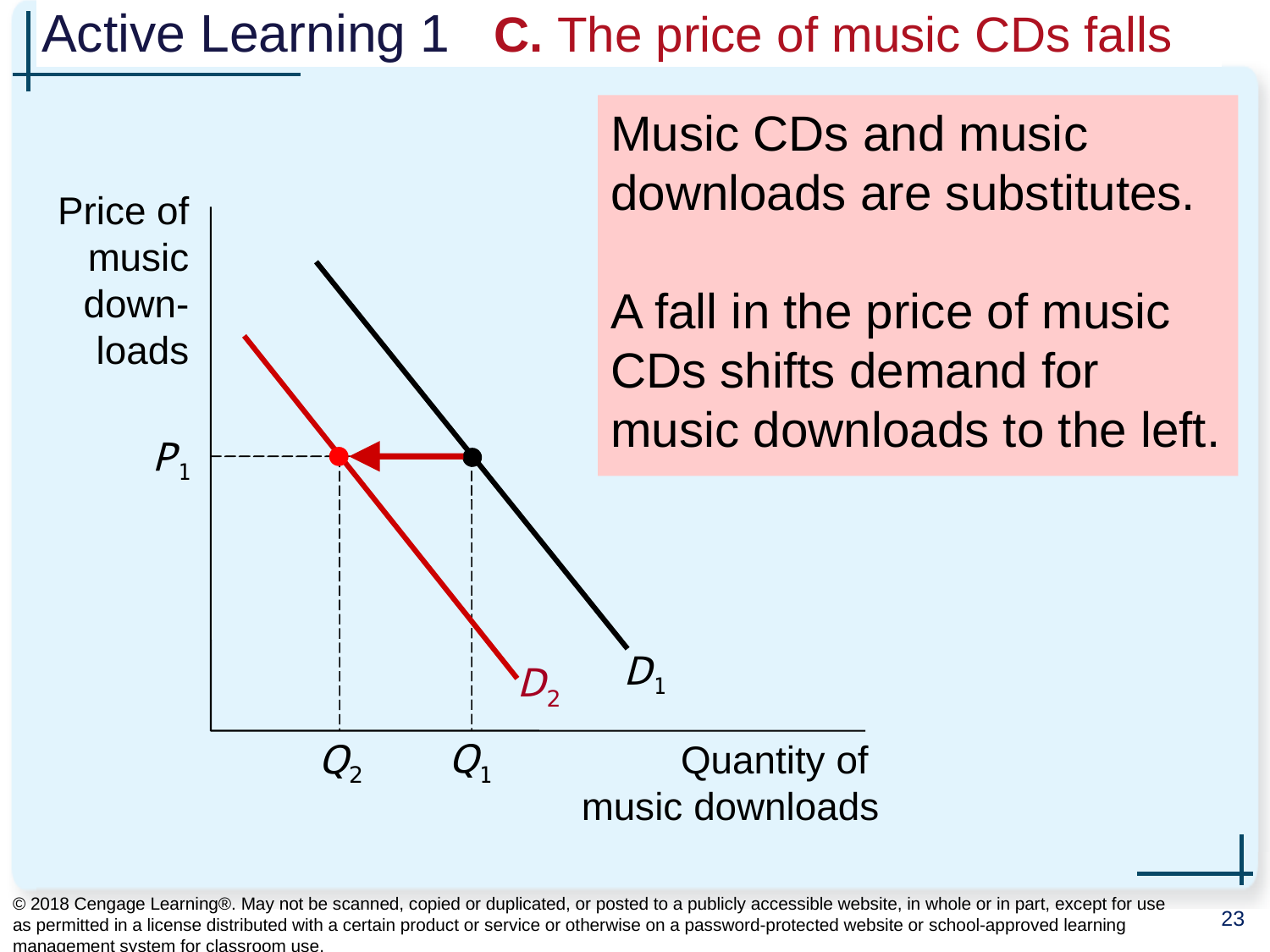

# Active Learning 1 	C. The price of music CDs falls
Music CDs and music downloads are substitutes.

A fall in the price of music CDs shifts demand for music downloads to the left.

Price of music down-loads

D1

D2
P1

Q1

Q2

Quantity of
music downloads
© 2018 Cengage Learning®. May not be scanned, copied or duplicated, or posted to a publicly accessible website, in whole or in part, except for use as permitted in a license distributed with a certain product or service or otherwise on a password-protected website or school-approved learning management system for classroom use.
23